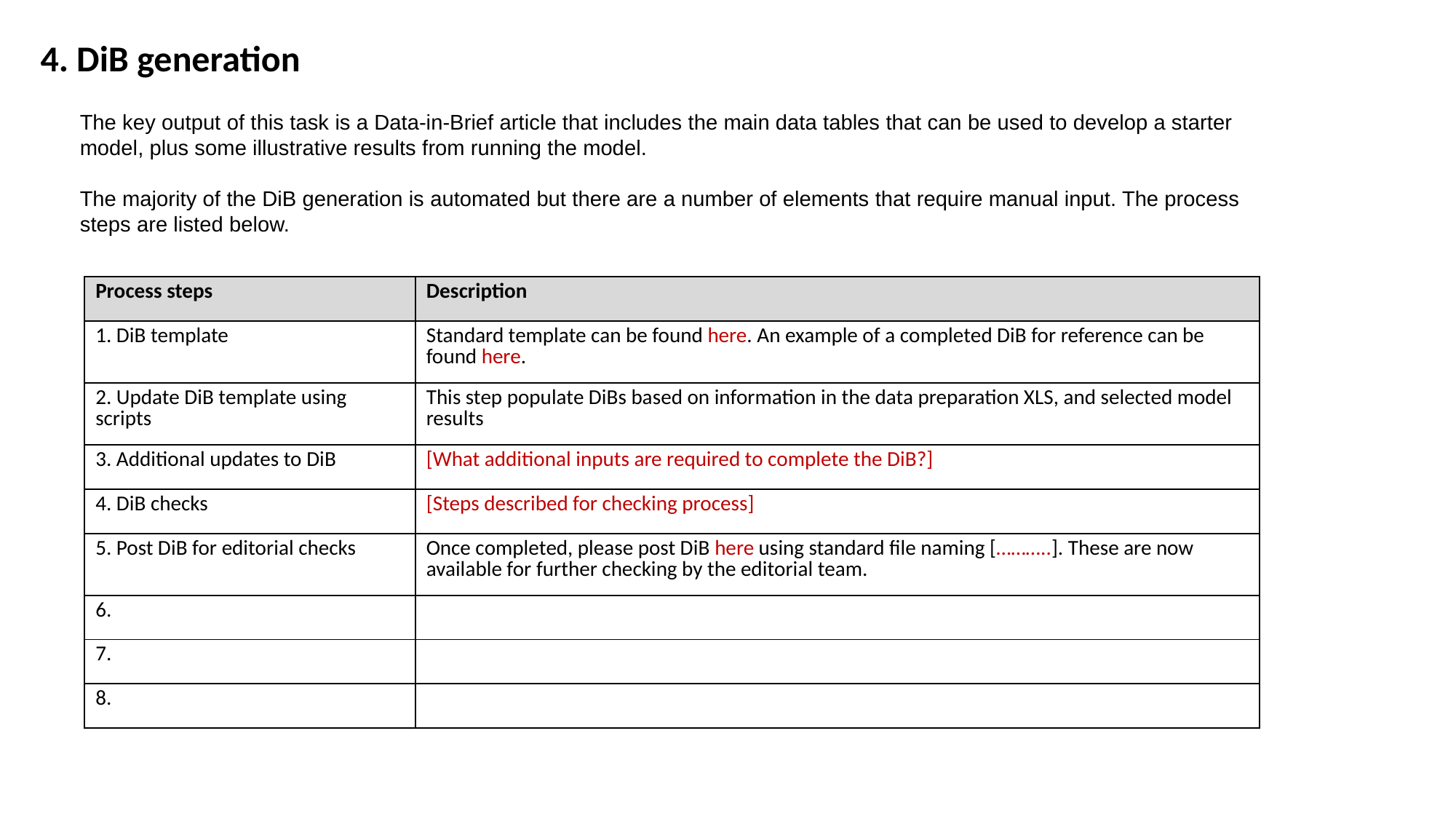

4. DiB generation
The key output of this task is a Data-in-Brief article that includes the main data tables that can be used to develop a starter model, plus some illustrative results from running the model.

The majority of the DiB generation is automated but there are a number of elements that require manual input. The process steps are listed below.
| Process steps | Description |
| --- | --- |
| 1. DiB template | Standard template can be found here. An example of a completed DiB for reference can be found here. |
| 2. Update DiB template using scripts | This step populate DiBs based on information in the data preparation XLS, and selected model results |
| 3. Additional updates to DiB | [What additional inputs are required to complete the DiB?] |
| 4. DiB checks | [Steps described for checking process] |
| 5. Post DiB for editorial checks | Once completed, please post DiB here using standard file naming [………..]. These are now available for further checking by the editorial team. |
| 6. |  |
| 7. |  |
| 8. |  |